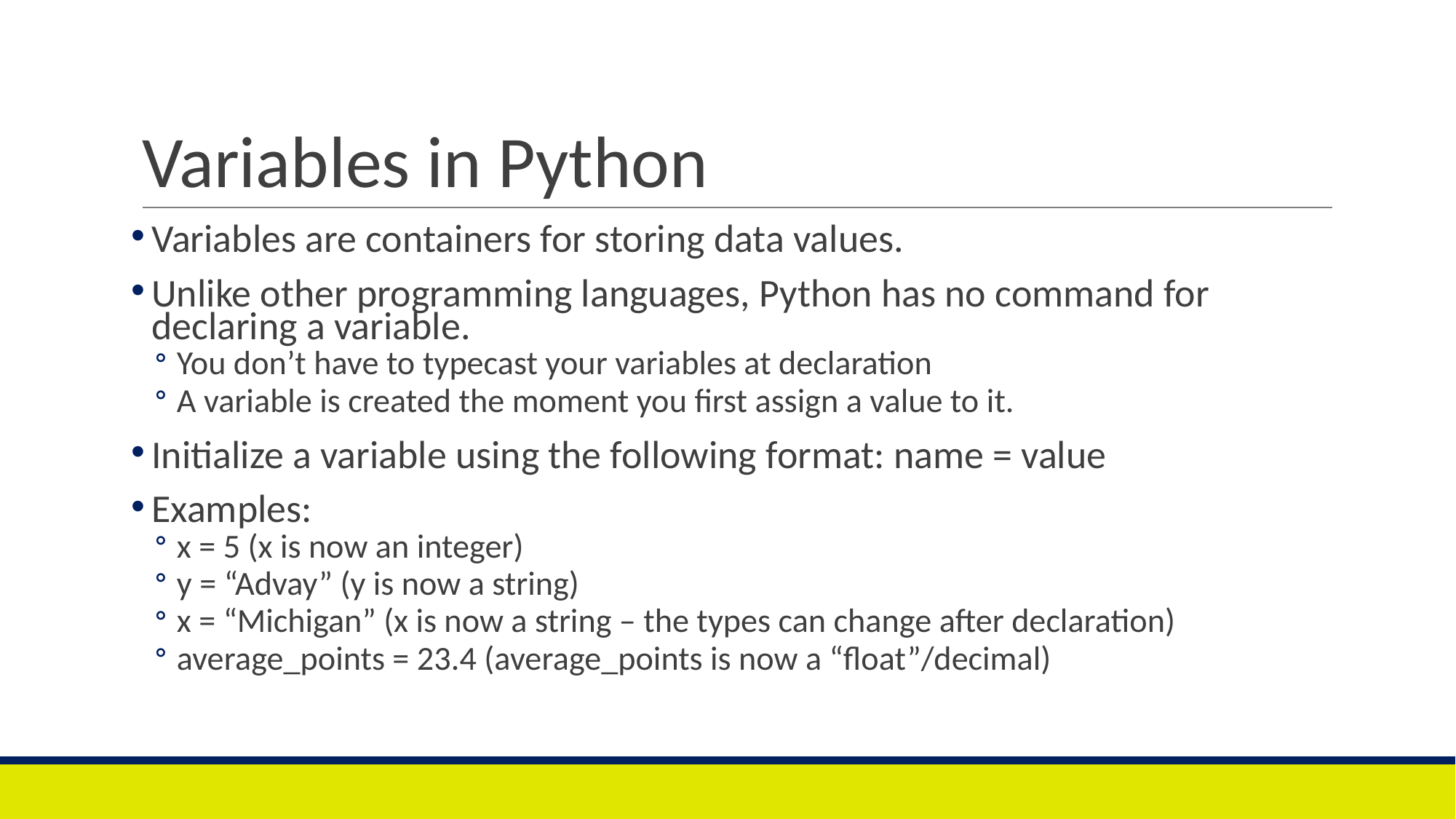

# Variables in Python
Variables are containers for storing data values.
Unlike other programming languages, Python has no command for declaring a variable.
You don’t have to typecast your variables at declaration
A variable is created the moment you first assign a value to it.
Initialize a variable using the following format: name = value
Examples:
x = 5 (x is now an integer)
y = “Advay” (y is now a string)
x = “Michigan” (x is now a string – the types can change after declaration)
average_points = 23.4 (average_points is now a “float”/decimal)